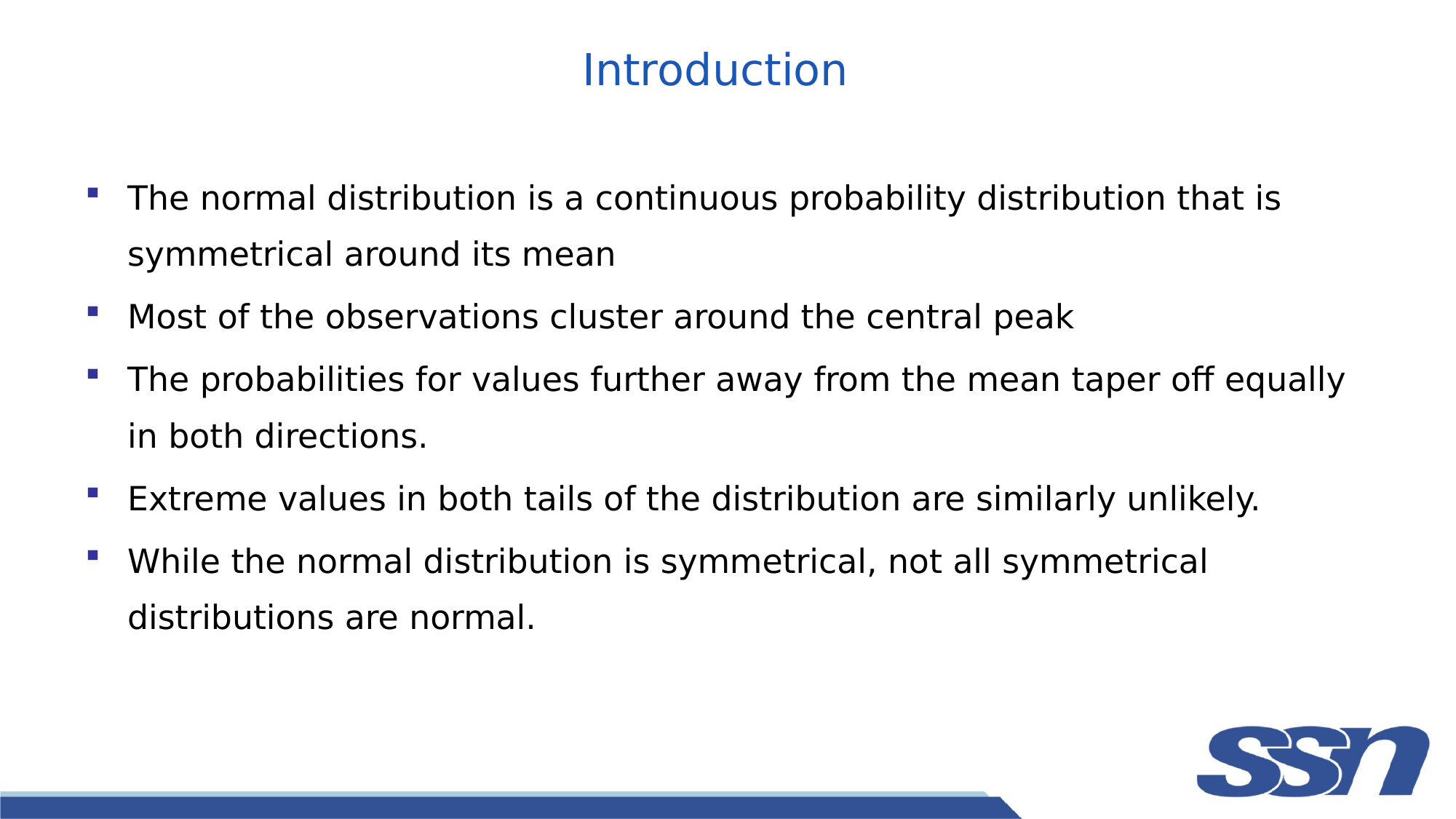

# Introduction
The normal distribution is a continuous probability distribution that is symmetrical around its mean
Most of the observations cluster around the central peak
The probabilities for values further away from the mean taper off equally in both directions.
Extreme values in both tails of the distribution are similarly unlikely.
While the normal distribution is symmetrical, not all symmetrical distributions are normal.